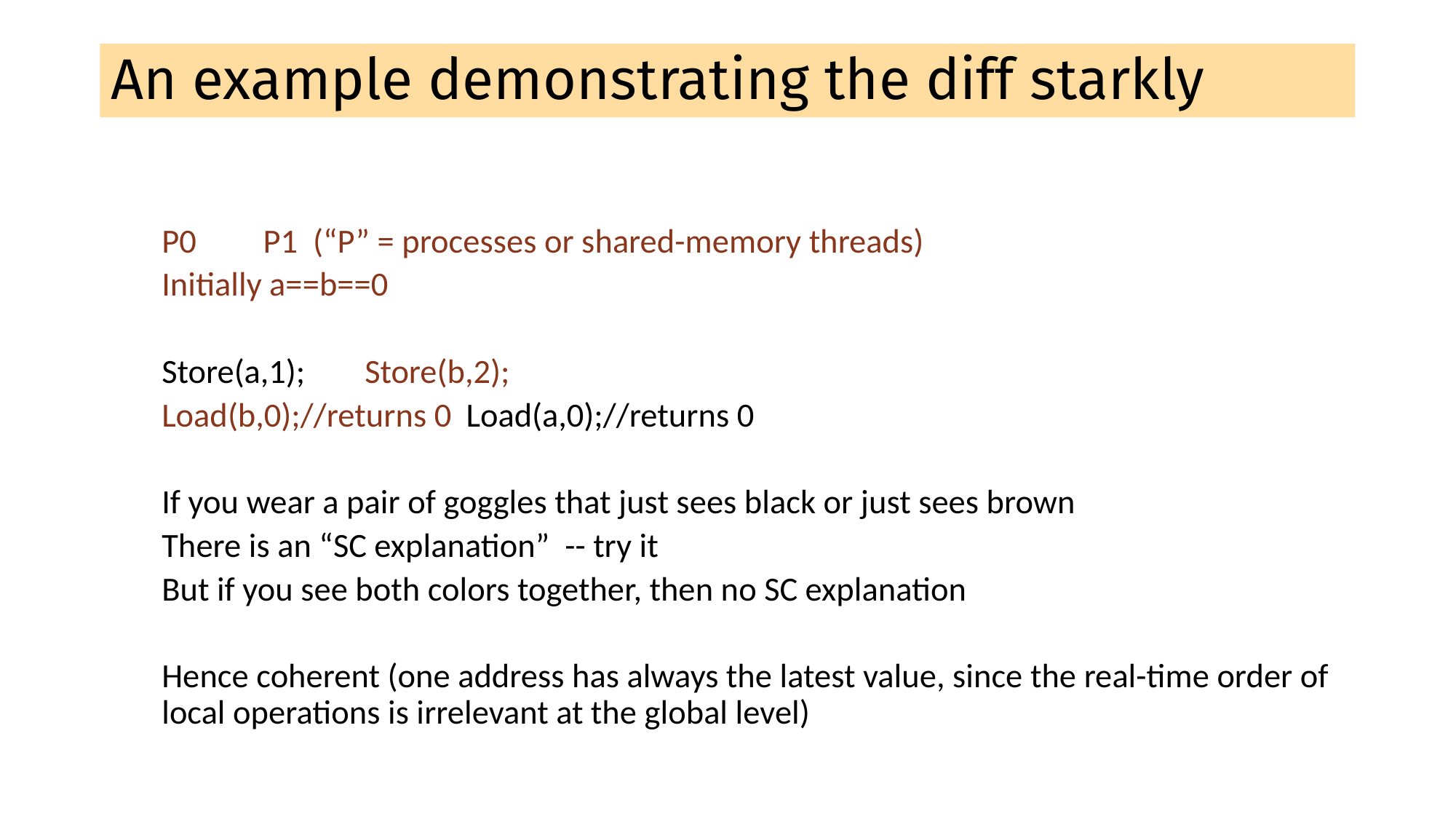

# An example demonstrating the diff starkly
P0				P1  (“P” = processes or shared-memory threads)
Initially a==b==0

Store(a,1);			Store(b,2);
Load(b,0);//returns 0	Load(a,0);//returns 0

If you wear a pair of goggles that just sees black or just sees brown
There is an “SC explanation”  -- try it
But if you see both colors together, then no SC explanation

Hence coherent (one address has always the latest value, since the real-time order of local operations is irrelevant at the global level)